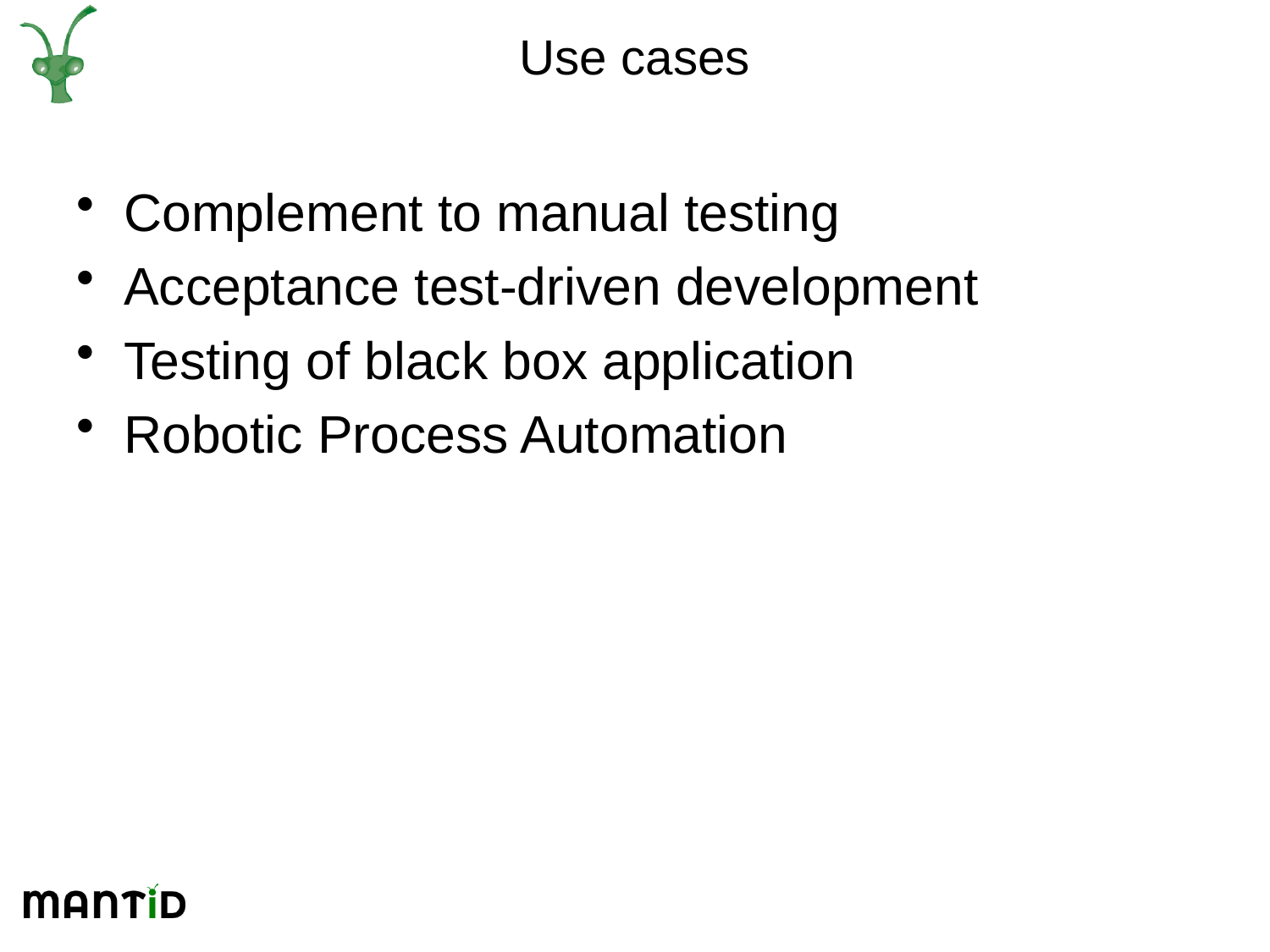

# Use cases
Complement to manual testing
Acceptance test-driven development
Testing of black box application
Robotic Process Automation